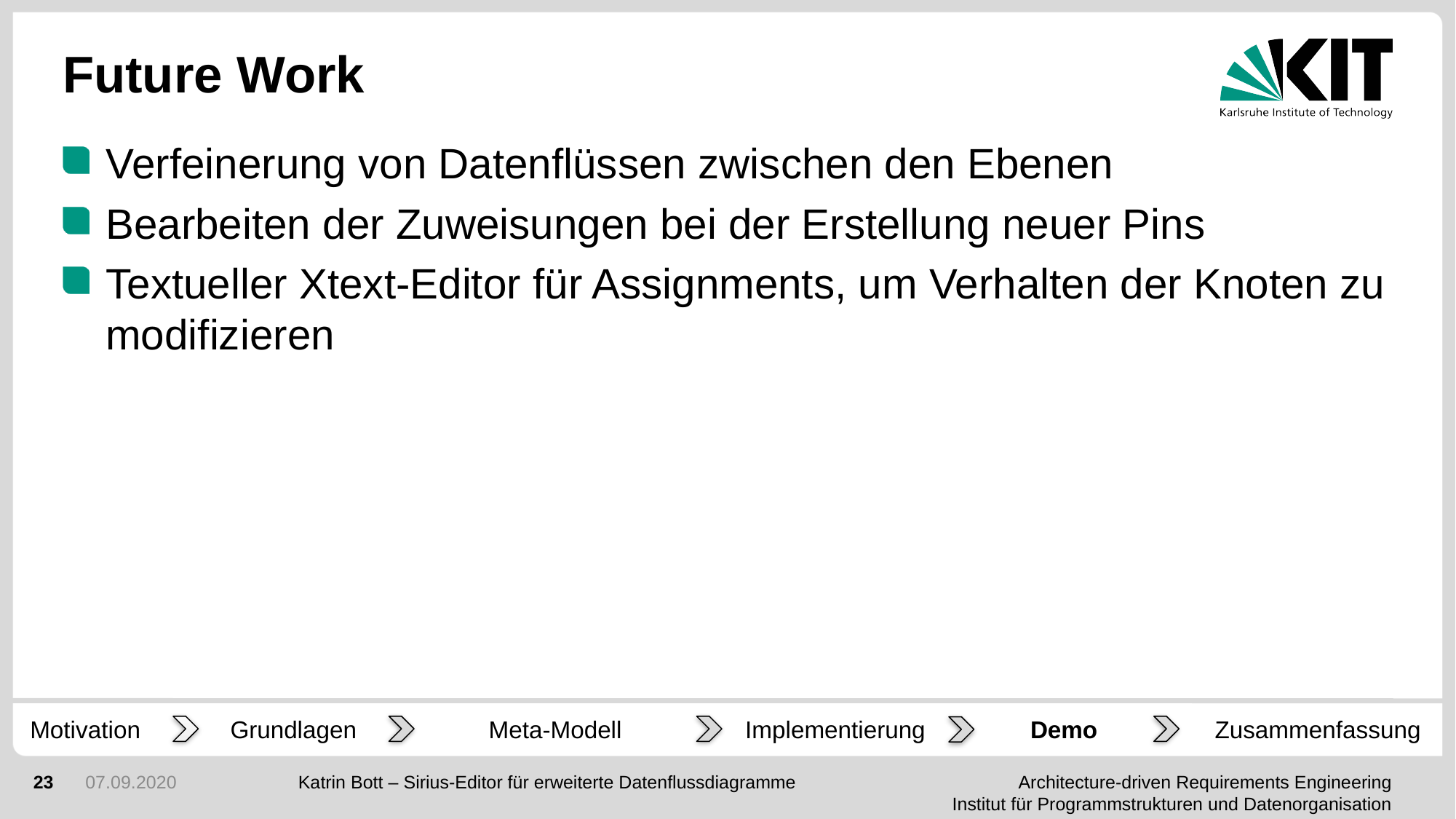

Future Work
Verfeinerung von Datenflüssen zwischen den Ebenen
Bearbeiten der Zuweisungen bei der Erstellung neuer Pins
Textueller Xtext-Editor für Assignments, um Verhalten der Knoten zu modifizieren

Motivation
Grundlagen
Meta-Modell
Demo
Zusammenfassung
Implementierung

23
07.09.2020